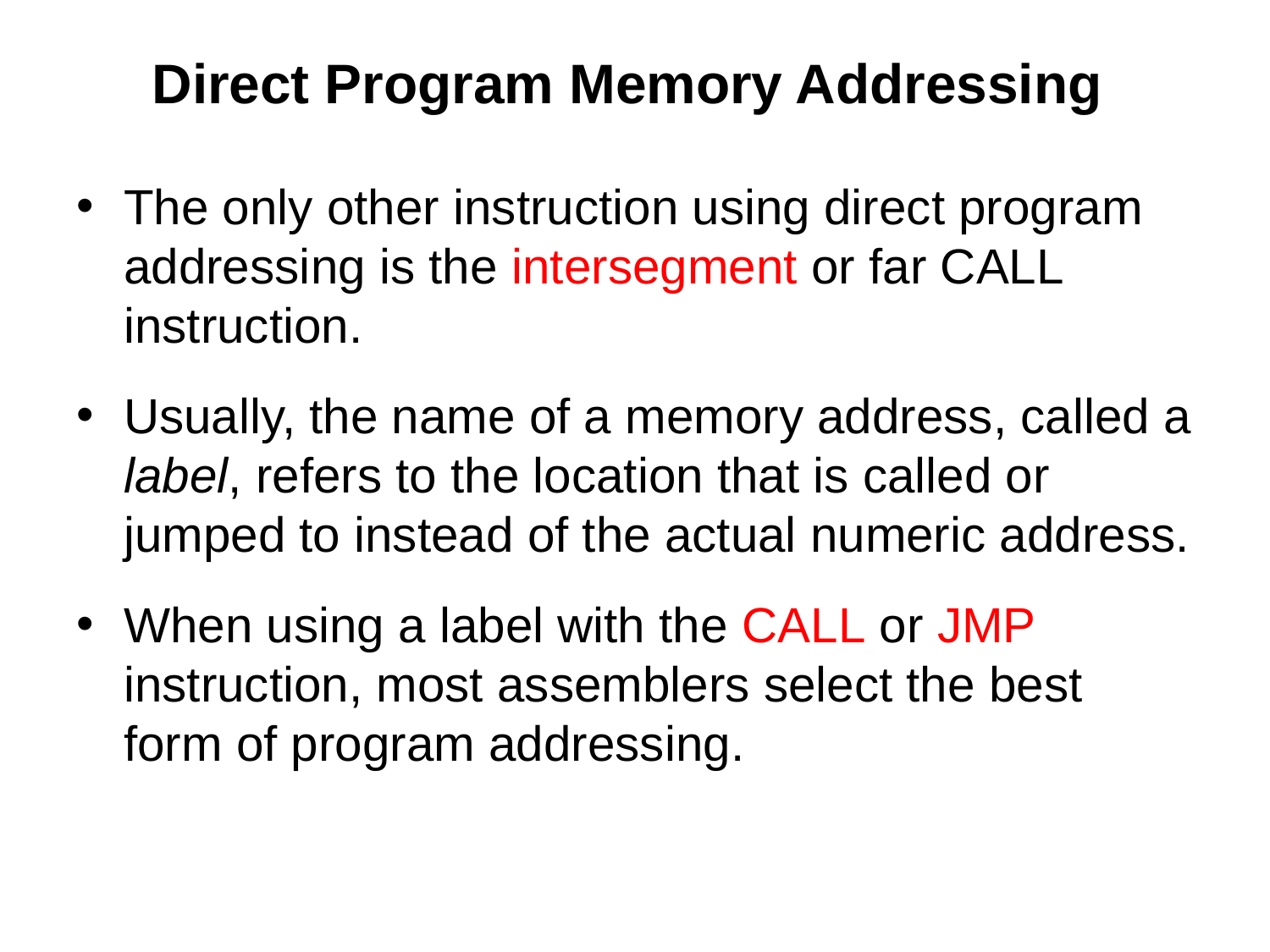

# Direct Program Memory Addressing
The only other instruction using direct program addressing is the intersegment or far CALL instruction.
Usually, the name of a memory address, called a label, refers to the location that is called or jumped to instead of the actual numeric address.
When using a label with the CALL or JMP instruction, most assemblers select the best form of program addressing.